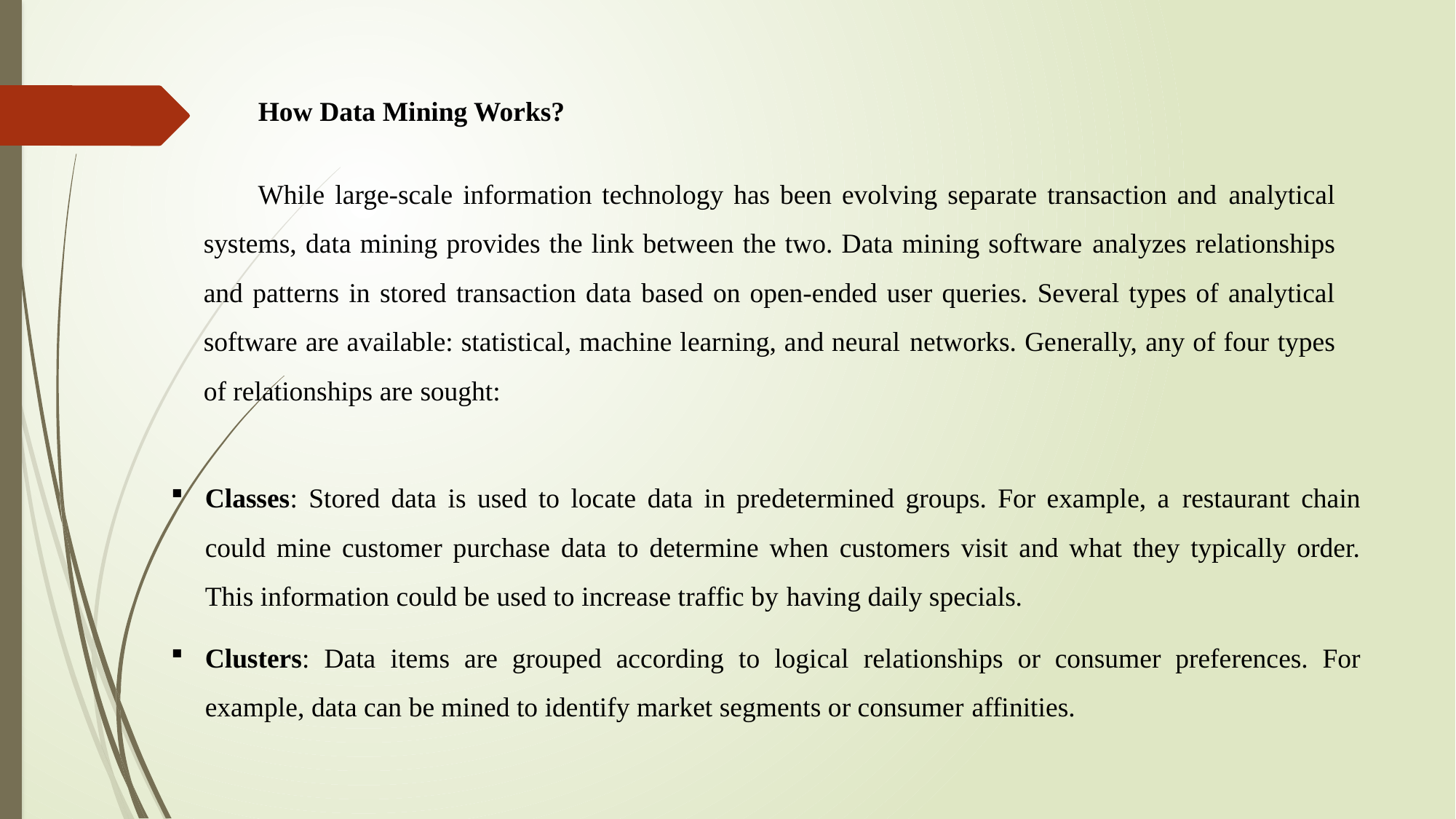

How Data Mining Works?

While large-scale information technology has been evolving separate transaction and analytical systems, data mining provides the link between the two. Data mining software analyzes relationships and patterns in stored transaction data based on open-ended user queries. Several types of analytical software are available: statistical, machine learning, and neural networks. Generally, any of four types of relationships are sought:
Classes: Stored data is used to locate data in predetermined groups. For example, a restaurant chain could mine customer purchase data to determine when customers visit and what they typically order. This information could be used to increase traffic by having daily specials.
Clusters: Data items are grouped according to logical relationships or consumer preferences. For example, data can be mined to identify market segments or consumer affinities.